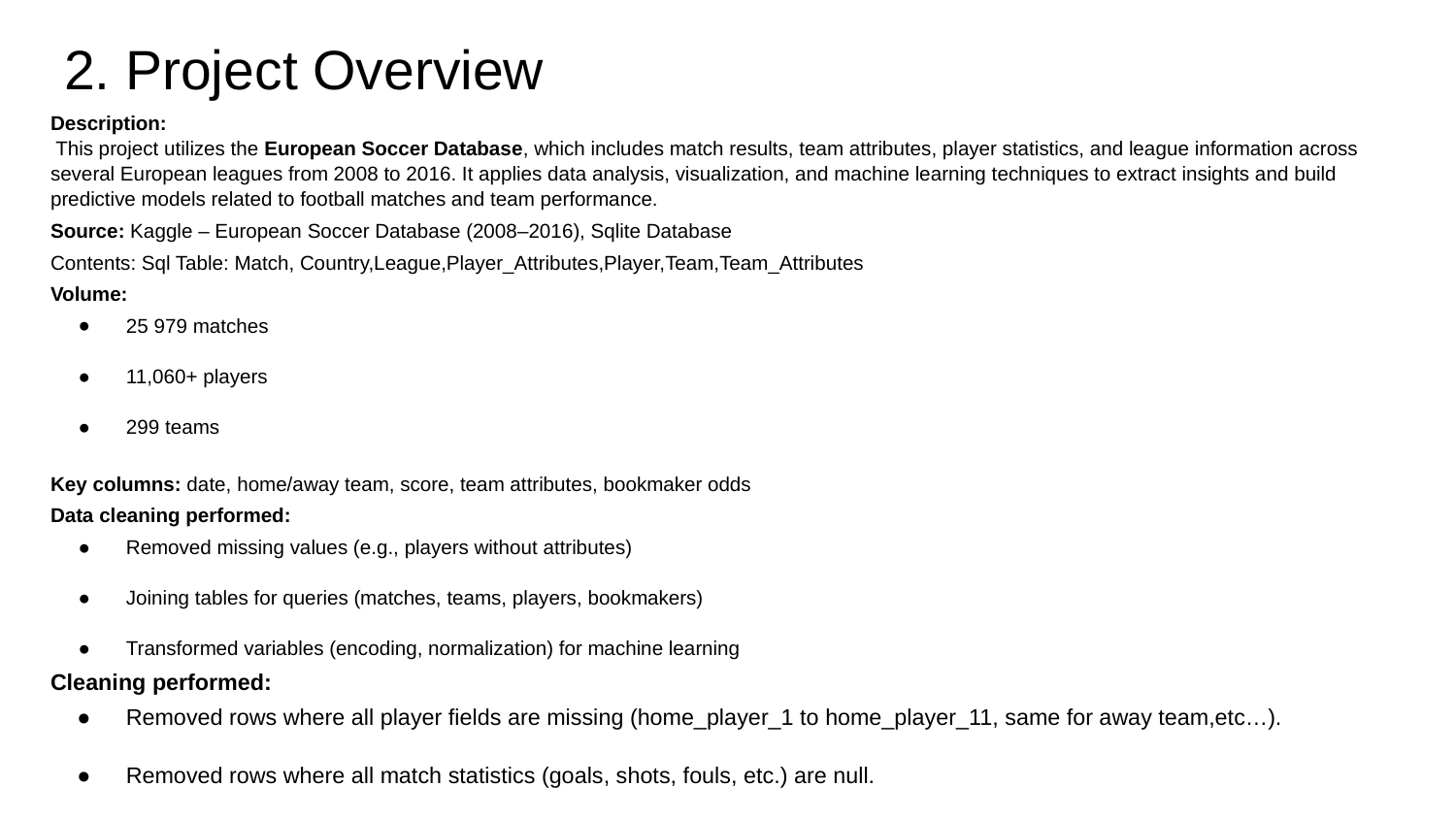

# 2. Project Overview
Description:
 This project utilizes the European Soccer Database, which includes match results, team attributes, player statistics, and league information across several European leagues from 2008 to 2016. It applies data analysis, visualization, and machine learning techniques to extract insights and build predictive models related to football matches and team performance.
Source: Kaggle – European Soccer Database (2008–2016), Sqlite Database
Contents: Sql Table: Match, Country,League,Player_Attributes,Player,Team,Team_Attributes
Volume:
25 979 matches
11,060+ players
299 teams
Key columns: date, home/away team, score, team attributes, bookmaker odds
Data cleaning performed:
Removed missing values (e.g., players without attributes)
Joining tables for queries (matches, teams, players, bookmakers)
Transformed variables (encoding, normalization) for machine learning
Cleaning performed:
Removed rows where all player fields are missing (home_player_1 to home_player_11, same for away team,etc…).
Removed rows where all match statistics (goals, shots, fouls, etc.) are null.
Removed rows without bookmaker odds (B365, BW, WH, etc.).
Removed duplicates.